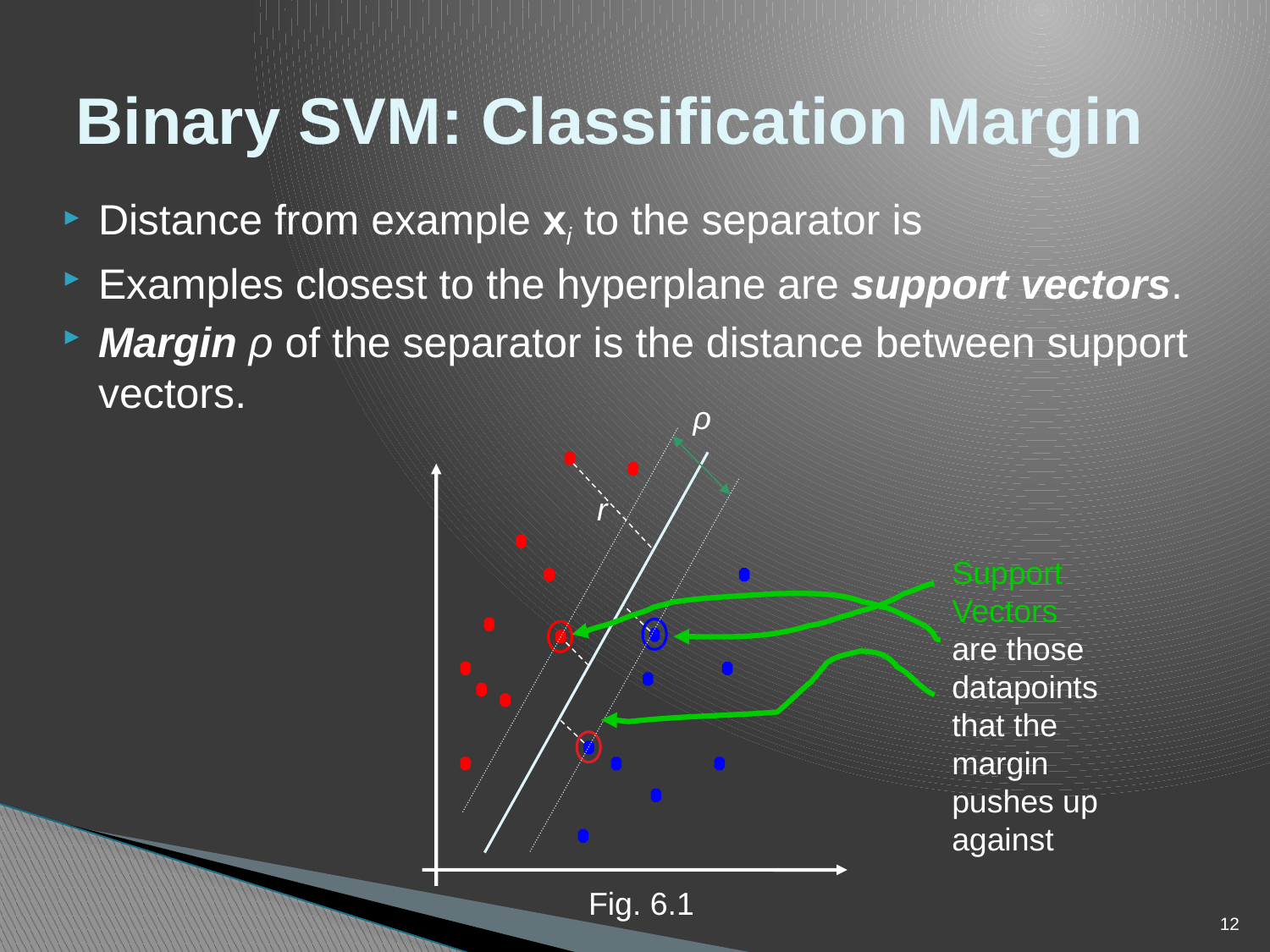

# Binary SVM: Classification Margin
Distance from example xi to the separator is
Examples closest to the hyperplane are support vectors.
Margin ρ of the separator is the distance between support vectors.

ρ

r

Support Vectors are those datapoints that the margin pushes up against

Fig. 6.1
12